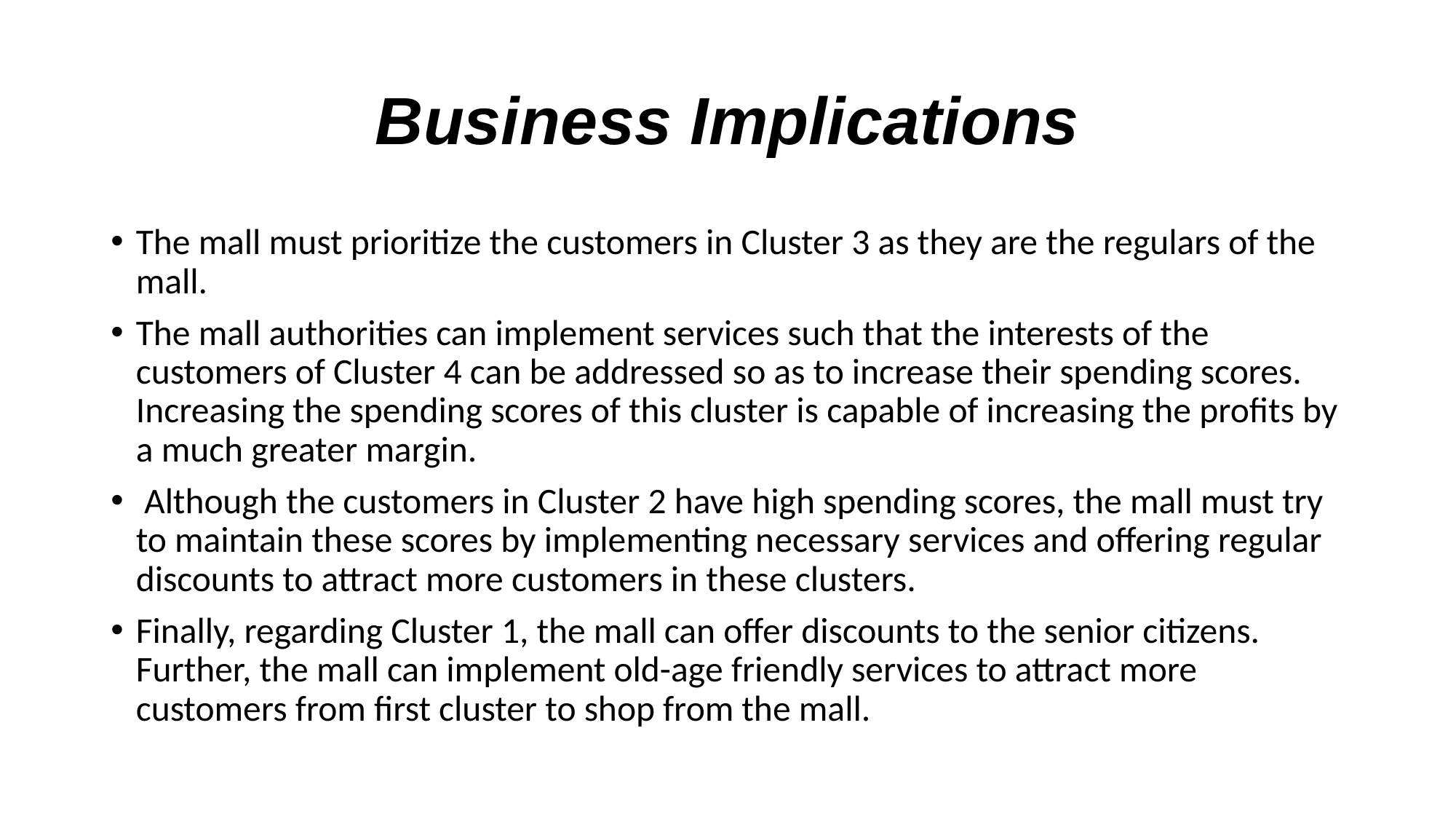

# Business Implications
The mall must prioritize the customers in Cluster 3 as they are the regulars of the mall.
The mall authorities can implement services such that the interests of the customers of Cluster 4 can be addressed so as to increase their spending scores. Increasing the spending scores of this cluster is capable of increasing the profits by a much greater margin.
 Although the customers in Cluster 2 have high spending scores, the mall must try to maintain these scores by implementing necessary services and offering regular discounts to attract more customers in these clusters.
Finally, regarding Cluster 1, the mall can offer discounts to the senior citizens. Further, the mall can implement old-age friendly services to attract more customers from first cluster to shop from the mall.